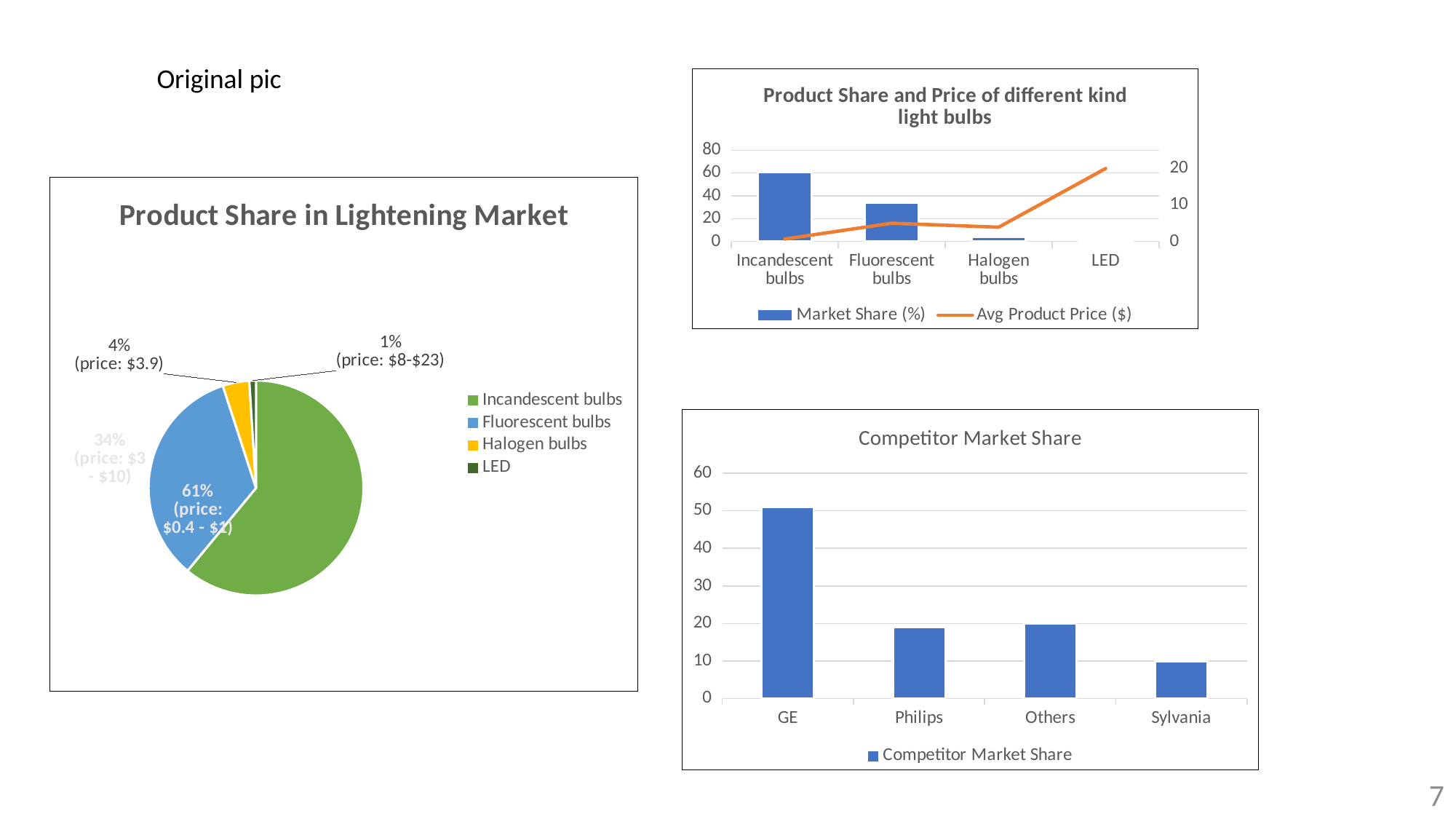

Original pic

### Chart: Product Share and Price of different kind light bulbs

| Category | Market Share (%) | Avg Product Price ($) |
|---|---|---|
| Incandescent bulbs | 61.0 | 0.66 |
| Fluorescent bulbs | 34.0 | 5.0 |
| Halogen bulbs | 4.0 | 3.9 |
| LED | 1.0 | 20.0 |

### Chart: Product Share in Lightening Market

| Category | Market Share |
|---|---|
| Incandescent bulbs | 61.0 |
| Fluorescent bulbs | 34.0 |
| Halogen bulbs | 4.0 |
| LED | 1.0 |

### Chart: Competitor Market Share

| Category | Competitor Market Share |
|---|---|
| GE | 51.0 |
| Philips | 19.0 |
| Others | 20.0 |
| Sylvania | 10.0 |
7